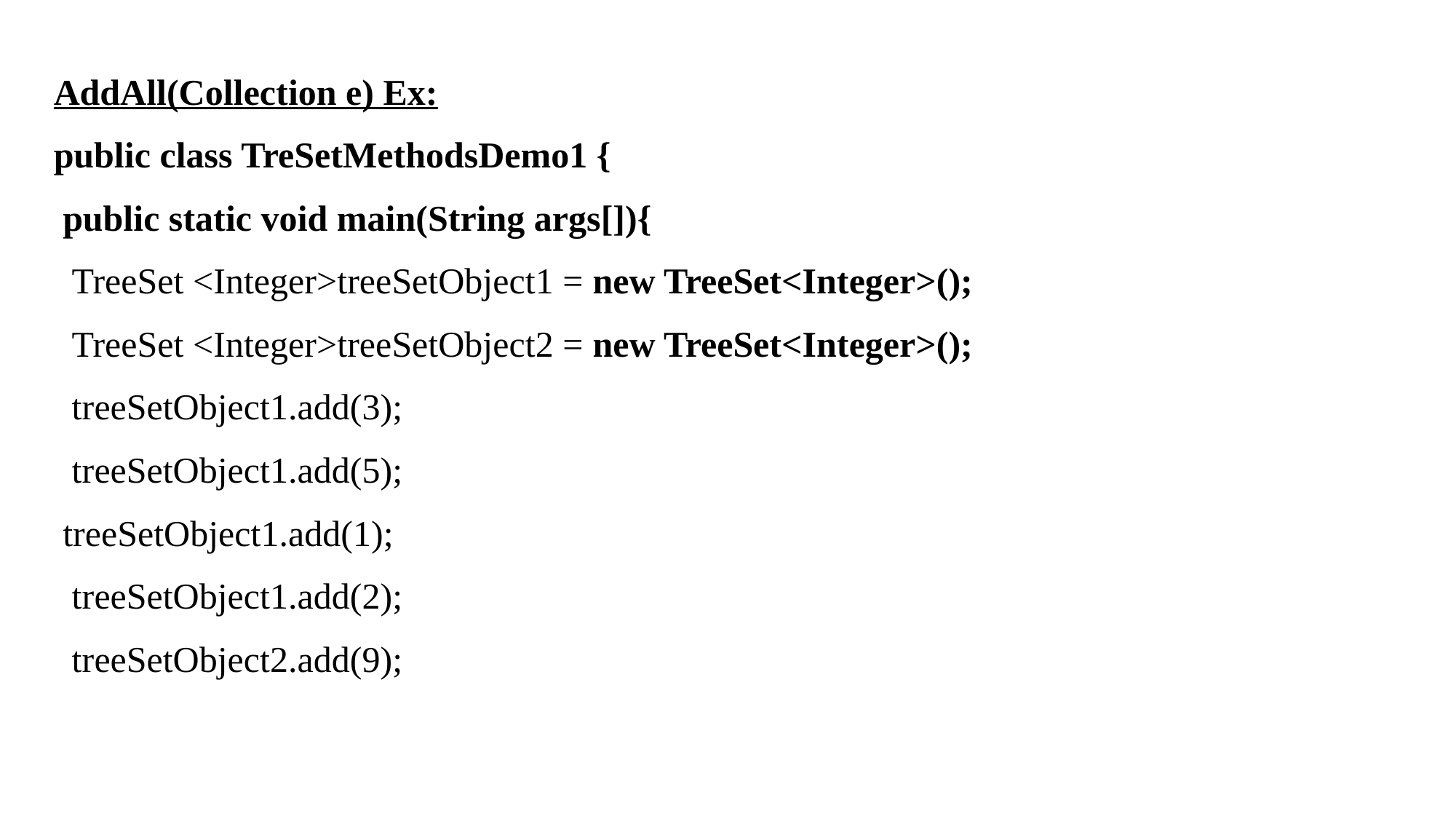

AddAll(Collection e) Ex:
public class TreSetMethodsDemo1 {
 public static void main(String args[]){
  TreeSet <Integer>treeSetObject1 = new TreeSet<Integer>();
  TreeSet <Integer>treeSetObject2 = new TreeSet<Integer>();
  treeSetObject1.add(3);
  treeSetObject1.add(5);
 treeSetObject1.add(1);
  treeSetObject1.add(2);
  treeSetObject2.add(9);